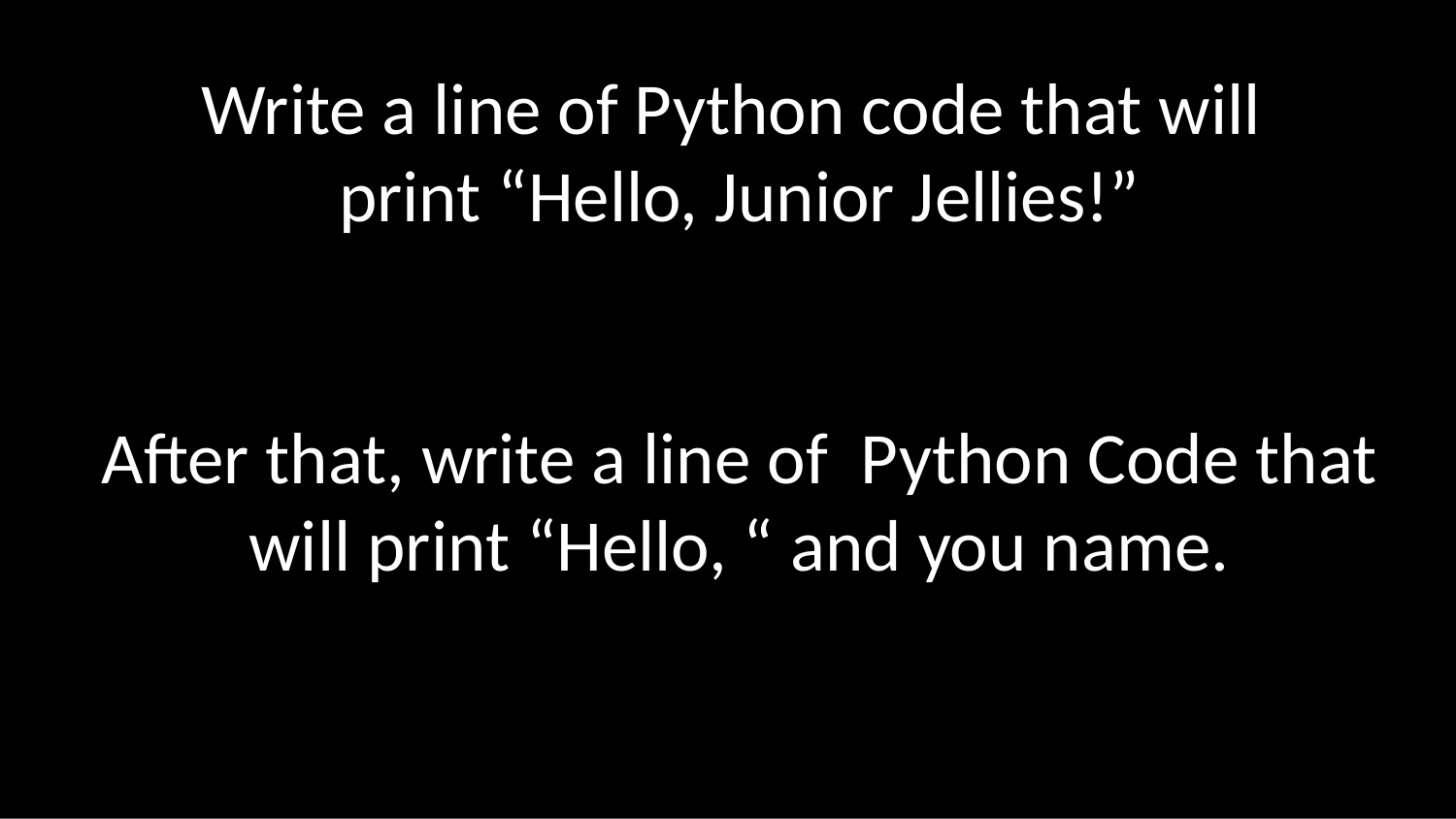

Write a line of Python code that will
print “Hello, Junior Jellies!”

After that, write a line of  Python Code that will print “Hello, “ and you name.